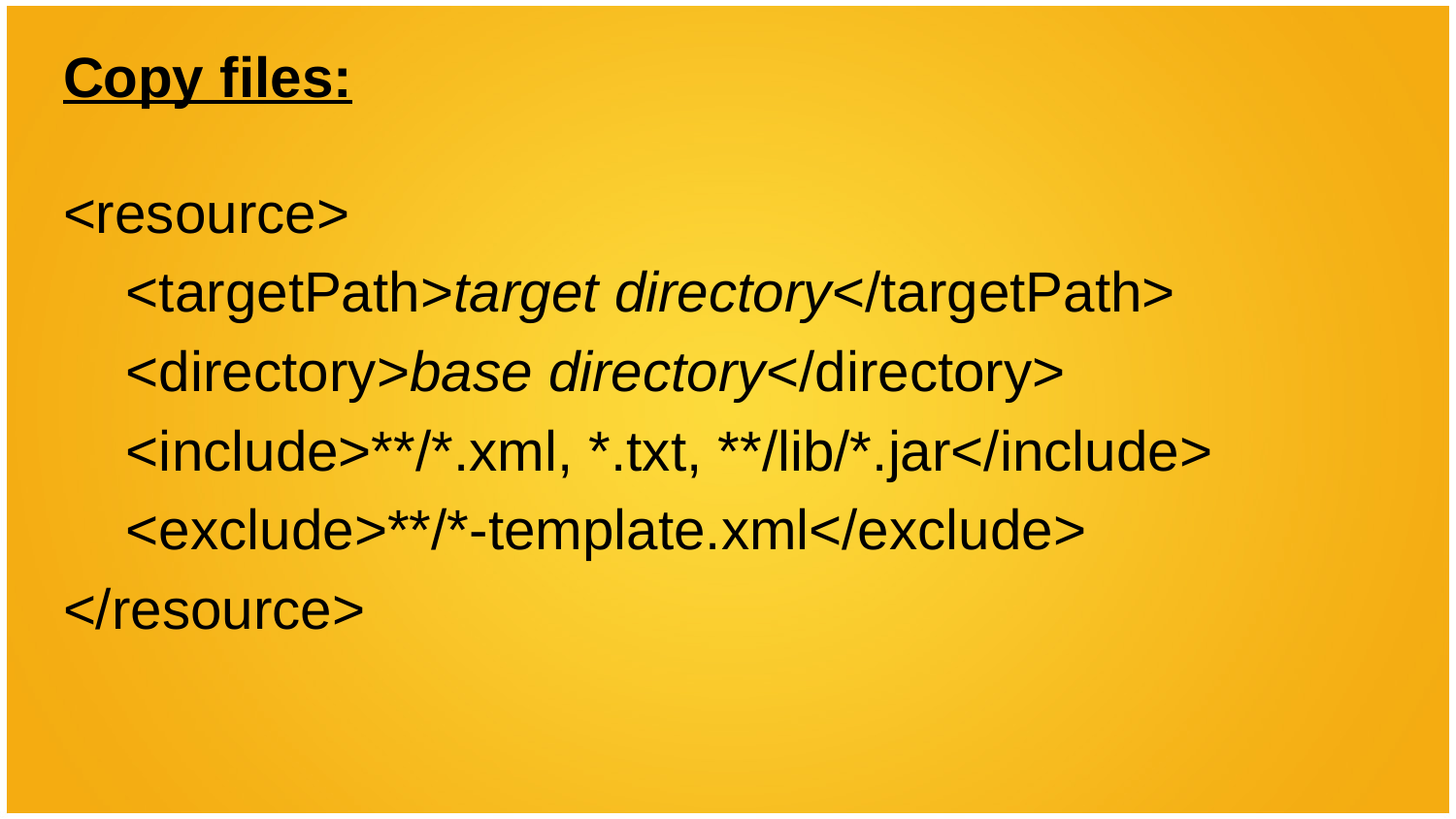

Copy files:

<resource>
    <targetPath>target directory</targetPath>
    <directory>base directory</directory>
    <include>**/*.xml, *.txt, **/lib/*.jar</include>
    <exclude>**/*-template.xml</exclude>
</resource>